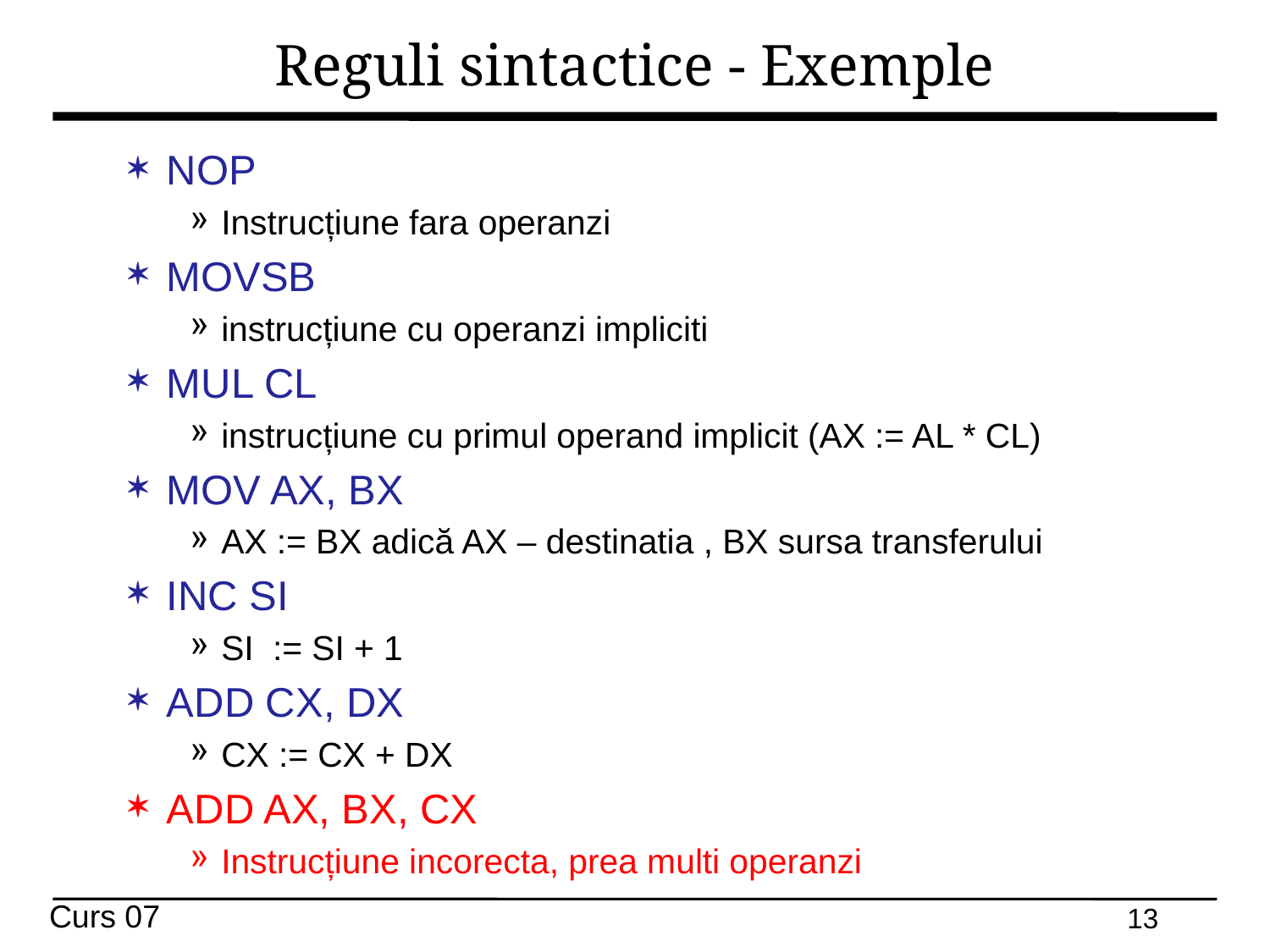

# Reguli sintactice - Exemple
NOP
Instrucțiune fara operanzi
MOVSB
instrucțiune cu operanzi impliciti
MUL CL
instrucțiune cu primul operand implicit (AX := AL * CL)
MOV AX, BX
AX := BX adică AX – destinatia , BX sursa transferului
INC SI
SI  := SI + 1
ADD CX, DX
CX := CX + DX
ADD AX, BX, CX
Instrucțiune incorecta, prea multi operanzi